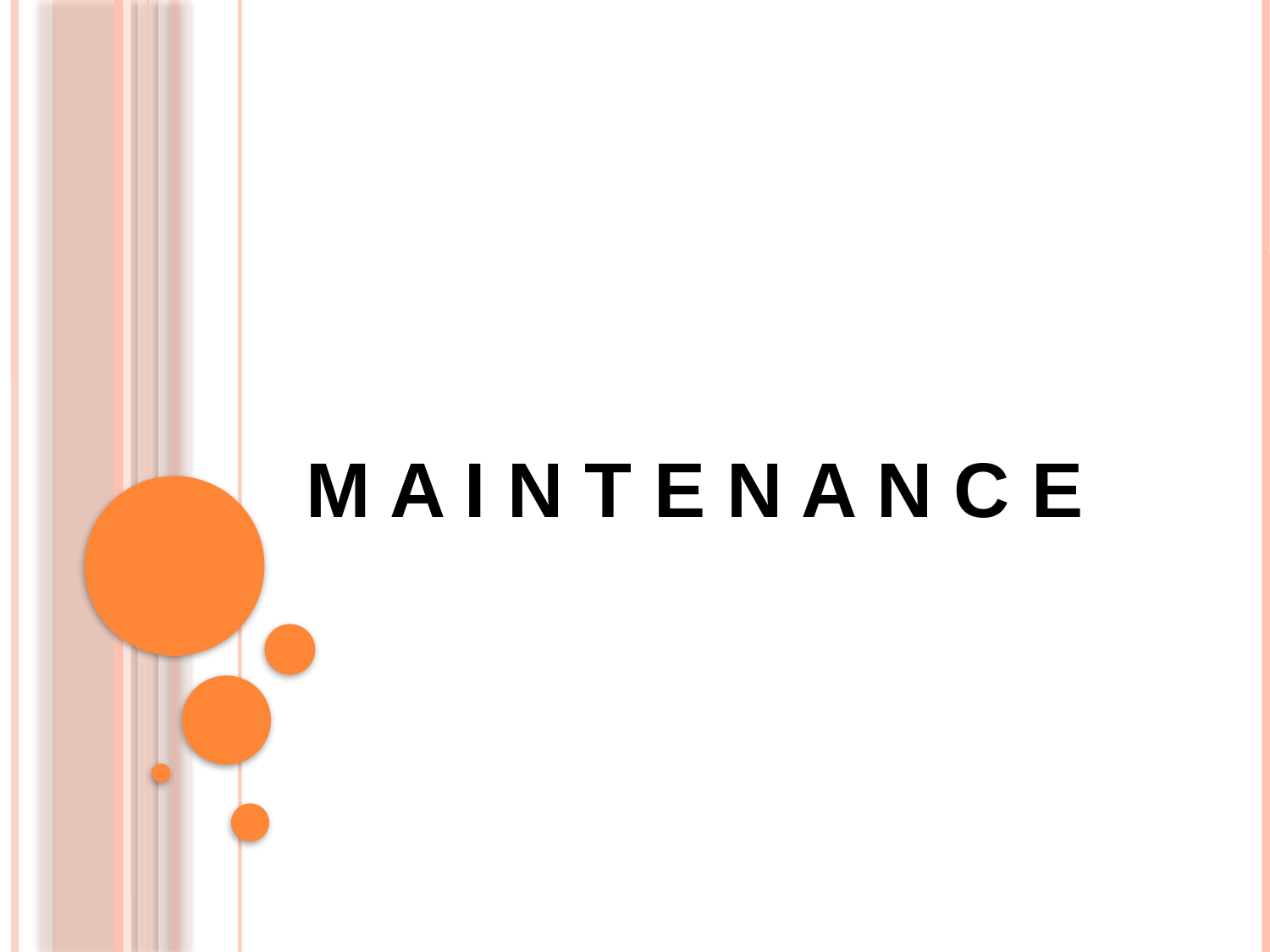

# M A I N T E N A N C E
3